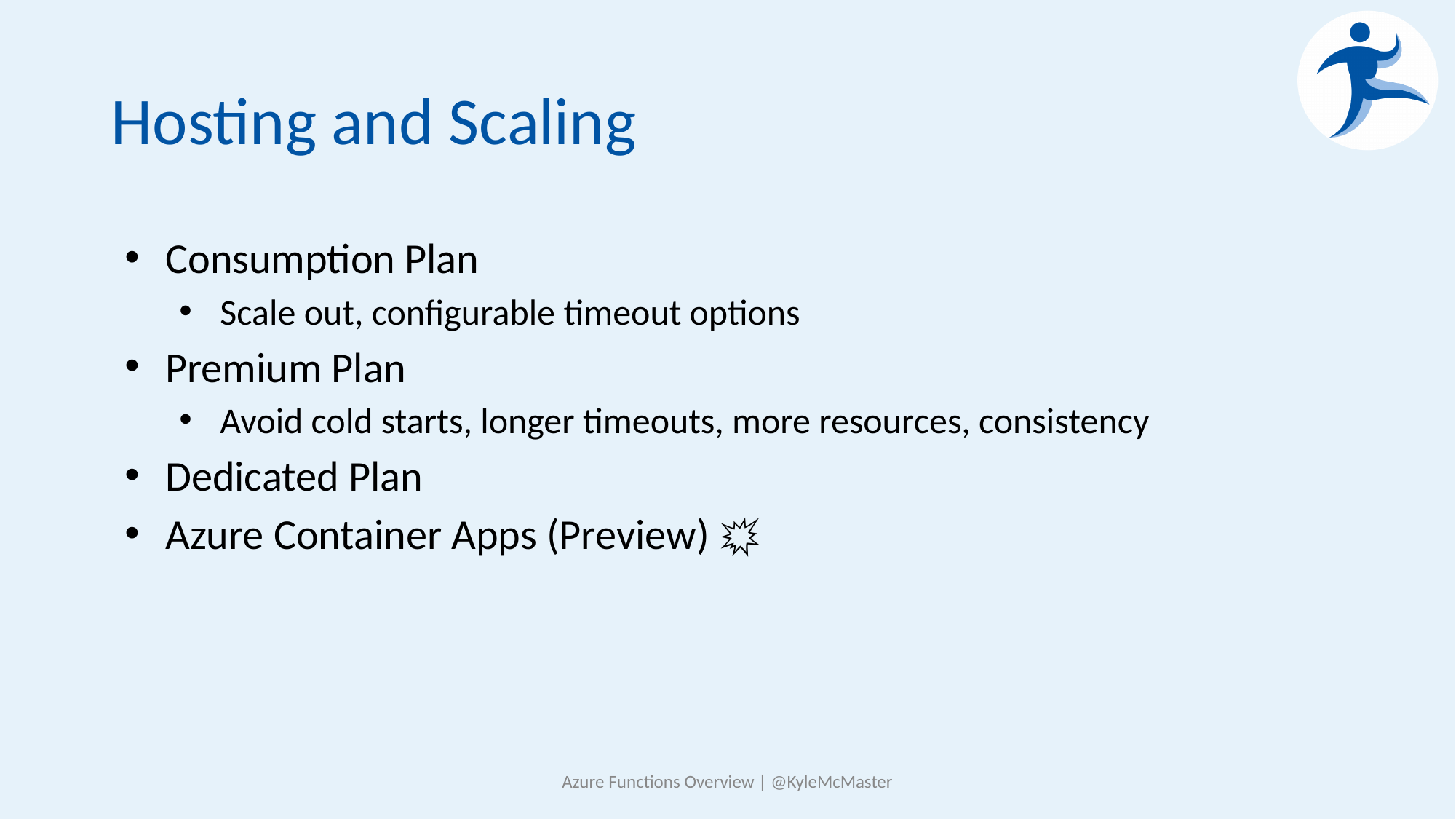

# Hosting and Scaling
Consumption Plan
Scale out, configurable timeout options
Premium Plan
Avoid cold starts, longer timeouts, more resources, consistency
Dedicated Plan
Azure Container Apps (Preview) 💥
Azure Functions Overview | @KyleMcMaster